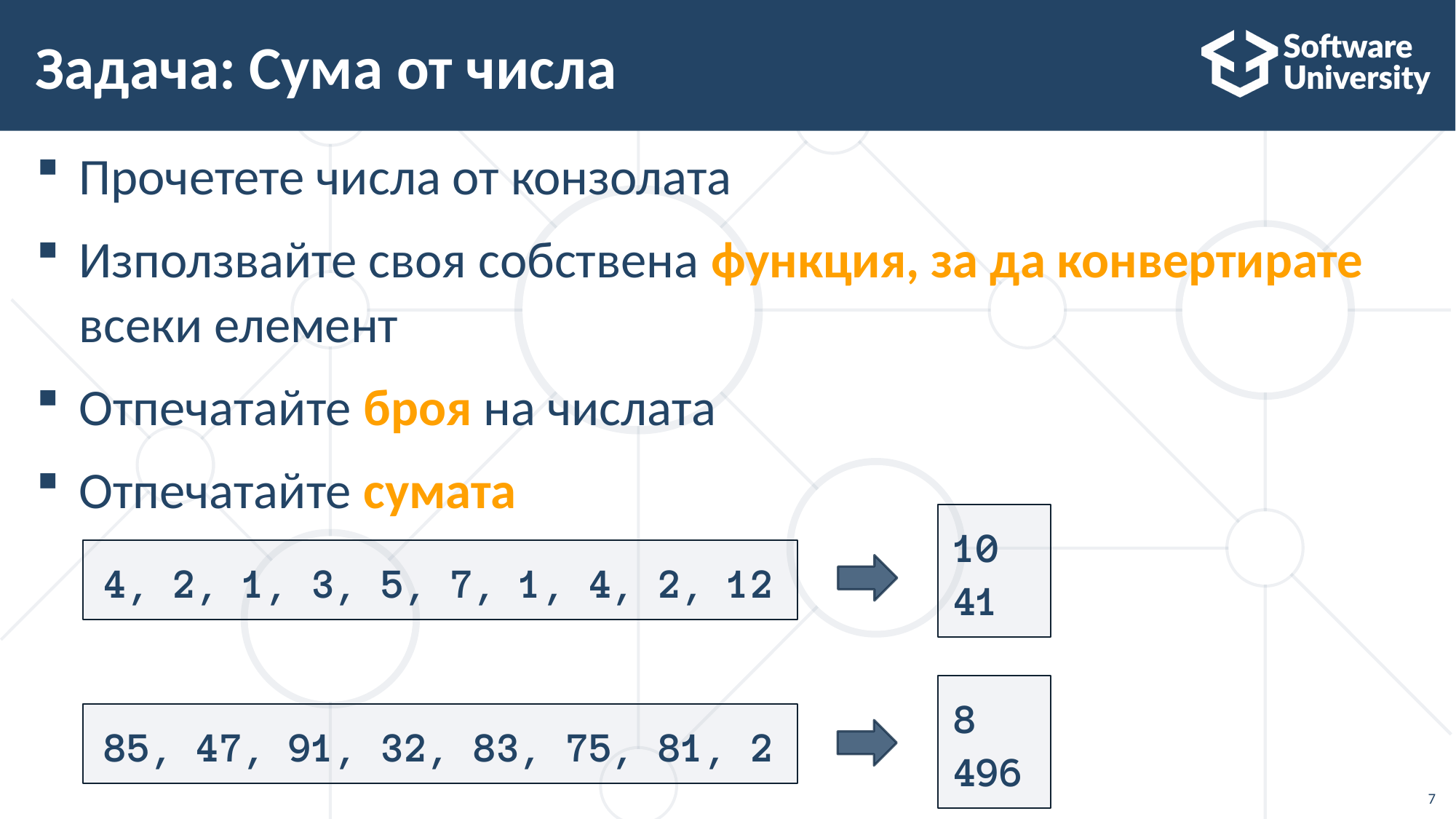

# Задача: Сума от числа
Прочетете числа от конзолата
Използвайте своя собствена функция, за да конвертирате всеки елемент
Отпечатайте броя на числата
Отпечатайте сумата
10
41
4, 2, 1, 3, 5, 7, 1, 4, 2, 12

8
496
85, 47, 91, 32, 83, 75, 81, 2

7